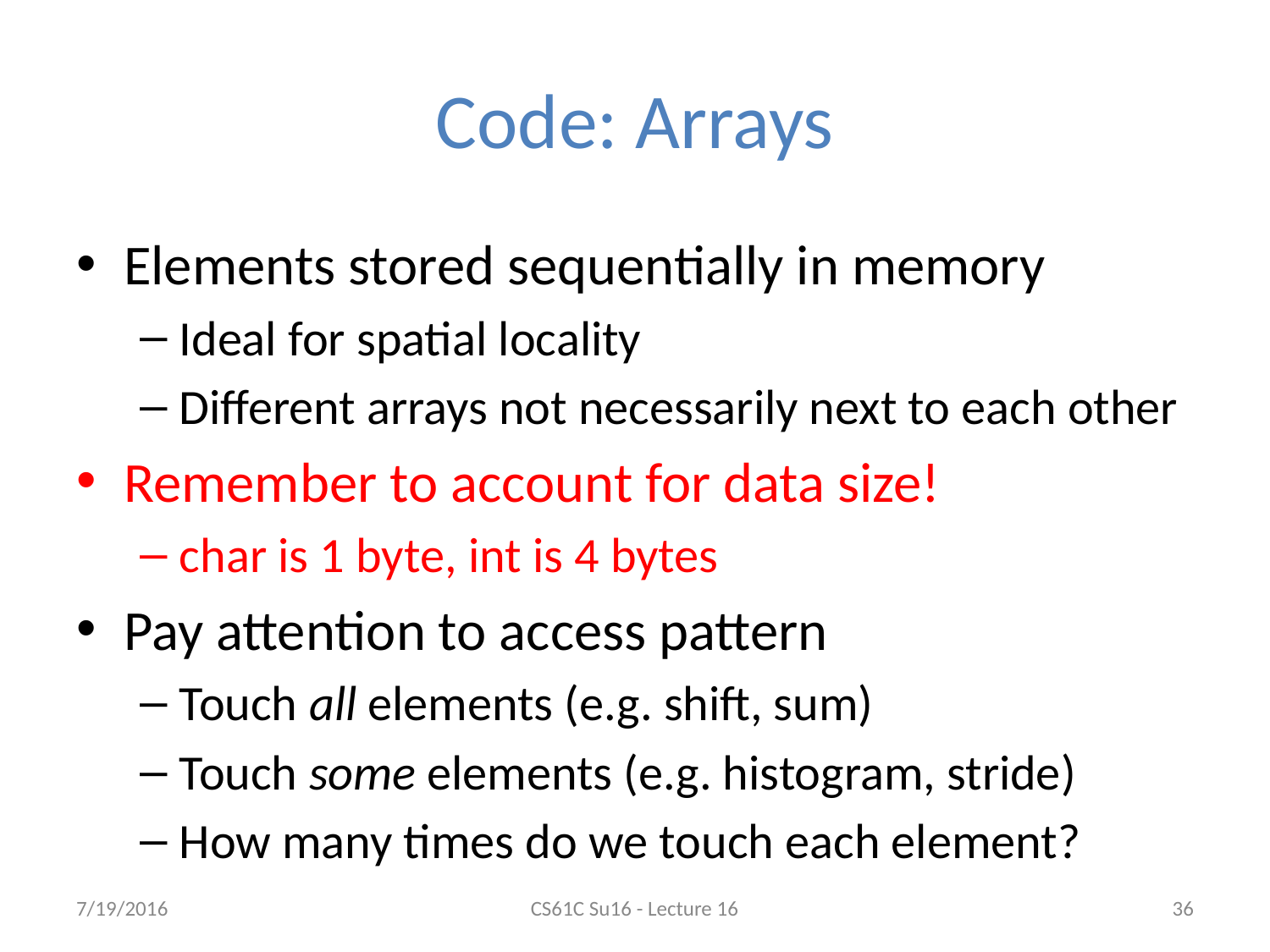

# Code: Arrays
Elements stored sequentially in memory
Ideal for spatial locality
Different arrays not necessarily next to each other
Remember to account for data size!
char is 1 byte, int is 4 bytes
Pay attention to access pattern
Touch all elements (e.g. shift, sum)
Touch some elements (e.g. histogram, stride)
How many times do we touch each element?
7/19/2016
CS61C Su16 - Lecture 16
36